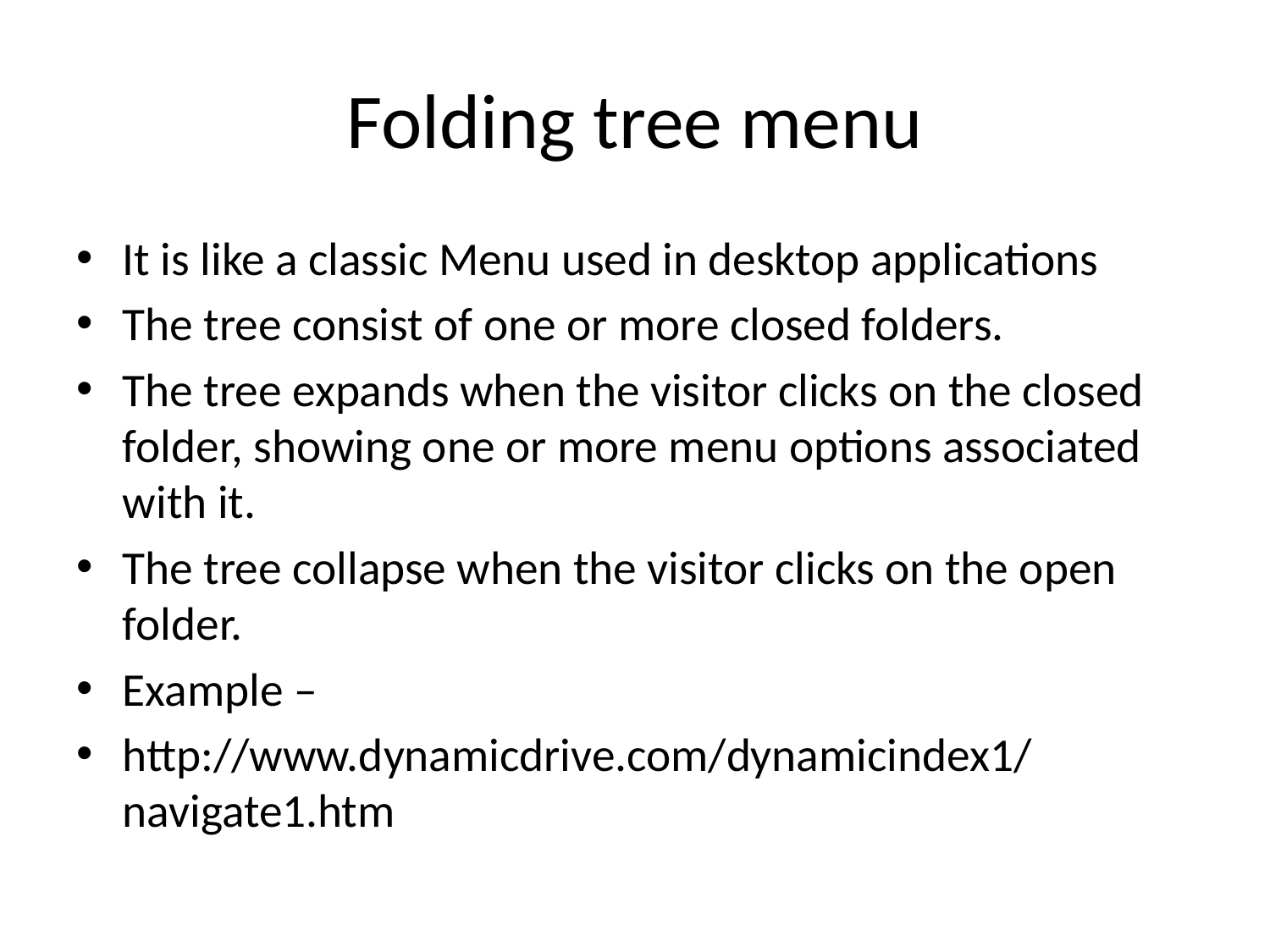

# Folding tree menu
It is like a classic Menu used in desktop applications
The tree consist of one or more closed folders.
The tree expands when the visitor clicks on the closed folder, showing one or more menu options associated with it.
The tree collapse when the visitor clicks on the open folder.
Example –
http://www.dynamicdrive.com/dynamicindex1/navigate1.htm